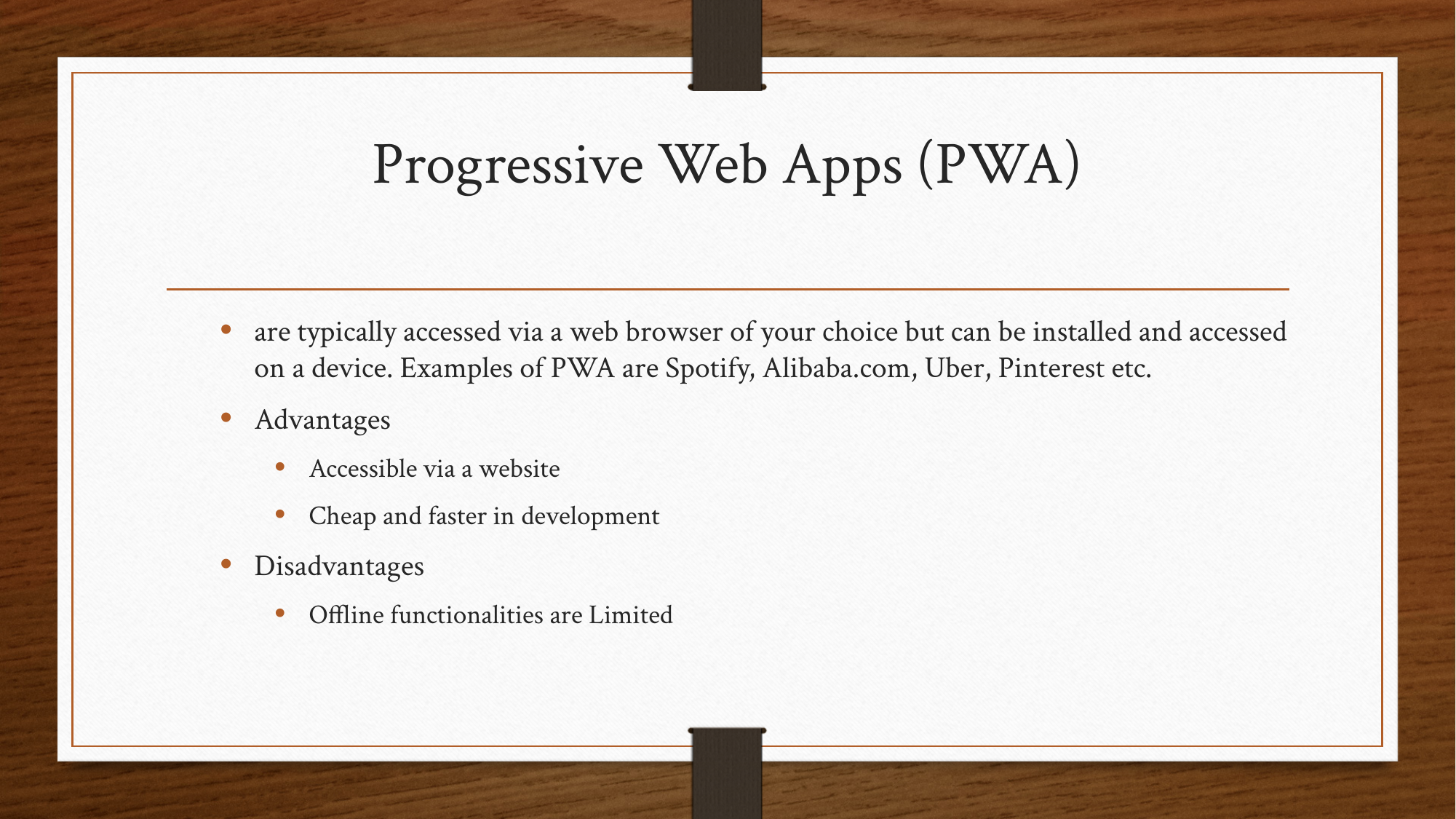

# Progressive Web Apps (PWA)
are typically accessed via a web browser of your choice but can be installed and accessed on a device. Examples of PWA are Spotify, Alibaba.com, Uber, Pinterest etc.
Advantages
Accessible via a website
Cheap and faster in development
Disadvantages
Offline functionalities are Limited